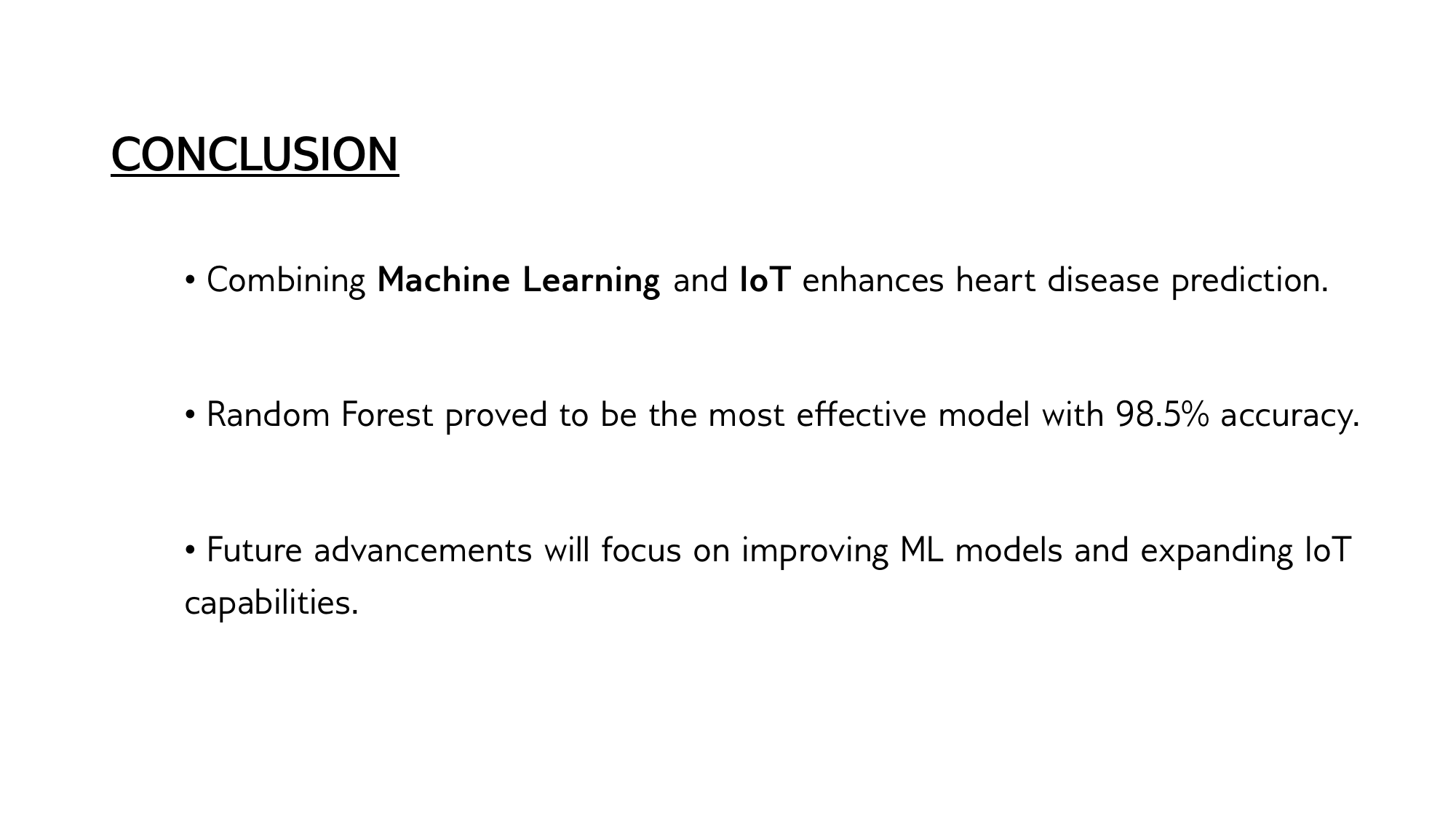

# Conclusion
• Combining Machine Learning and IoT enhances heart disease prediction.

• Random Forest proved to be the most effective model with 98.5% accuracy.

• Future advancements will focus on improving ML models and expanding IoT capabilities.